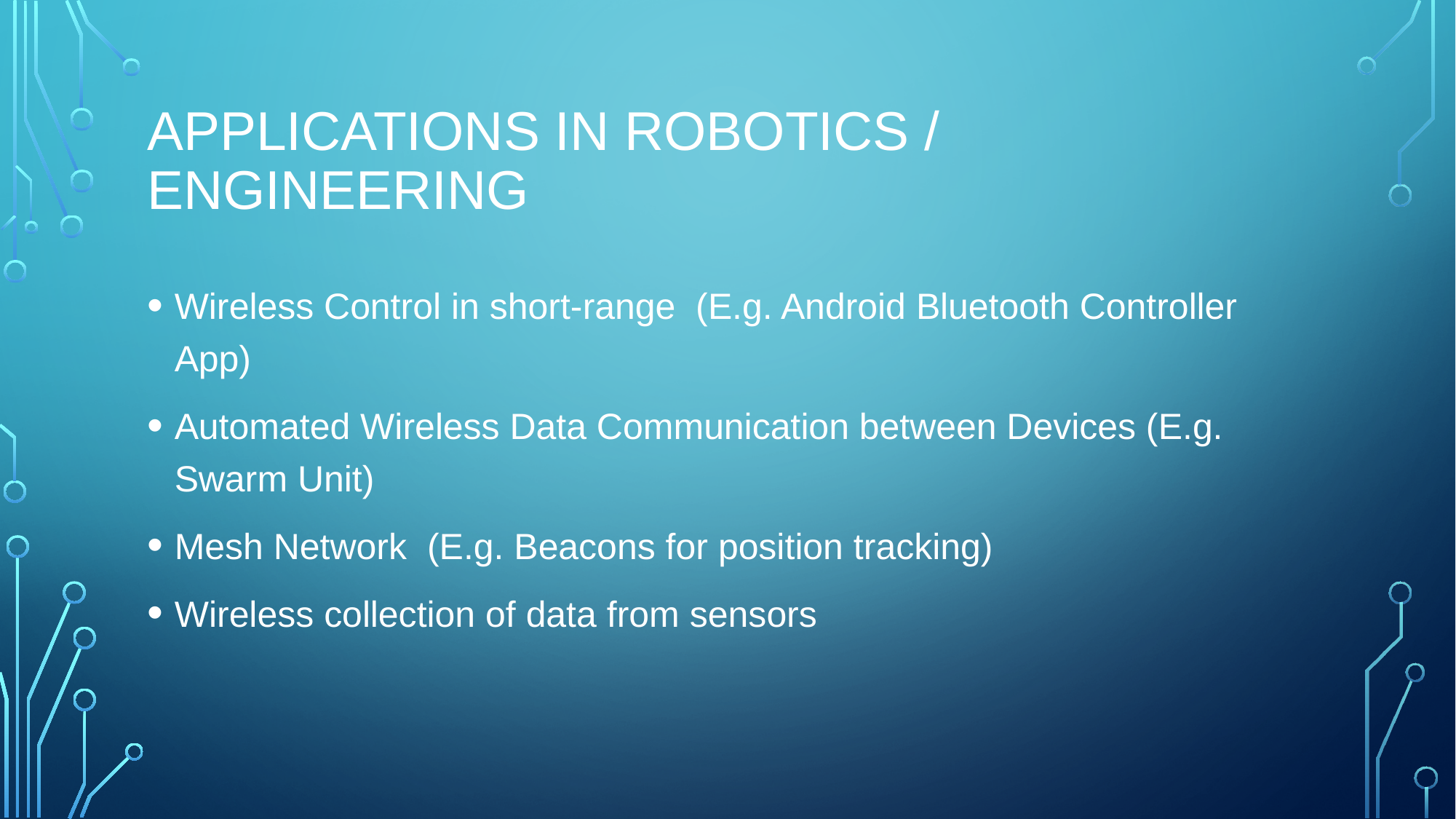

# Applications in robotics / Engineering
Wireless Control in short-range  (E.g. Android Bluetooth Controller App)
Automated Wireless Data Communication between Devices (E.g. Swarm Unit)
Mesh Network  (E.g. Beacons for position tracking)
Wireless collection of data from sensors